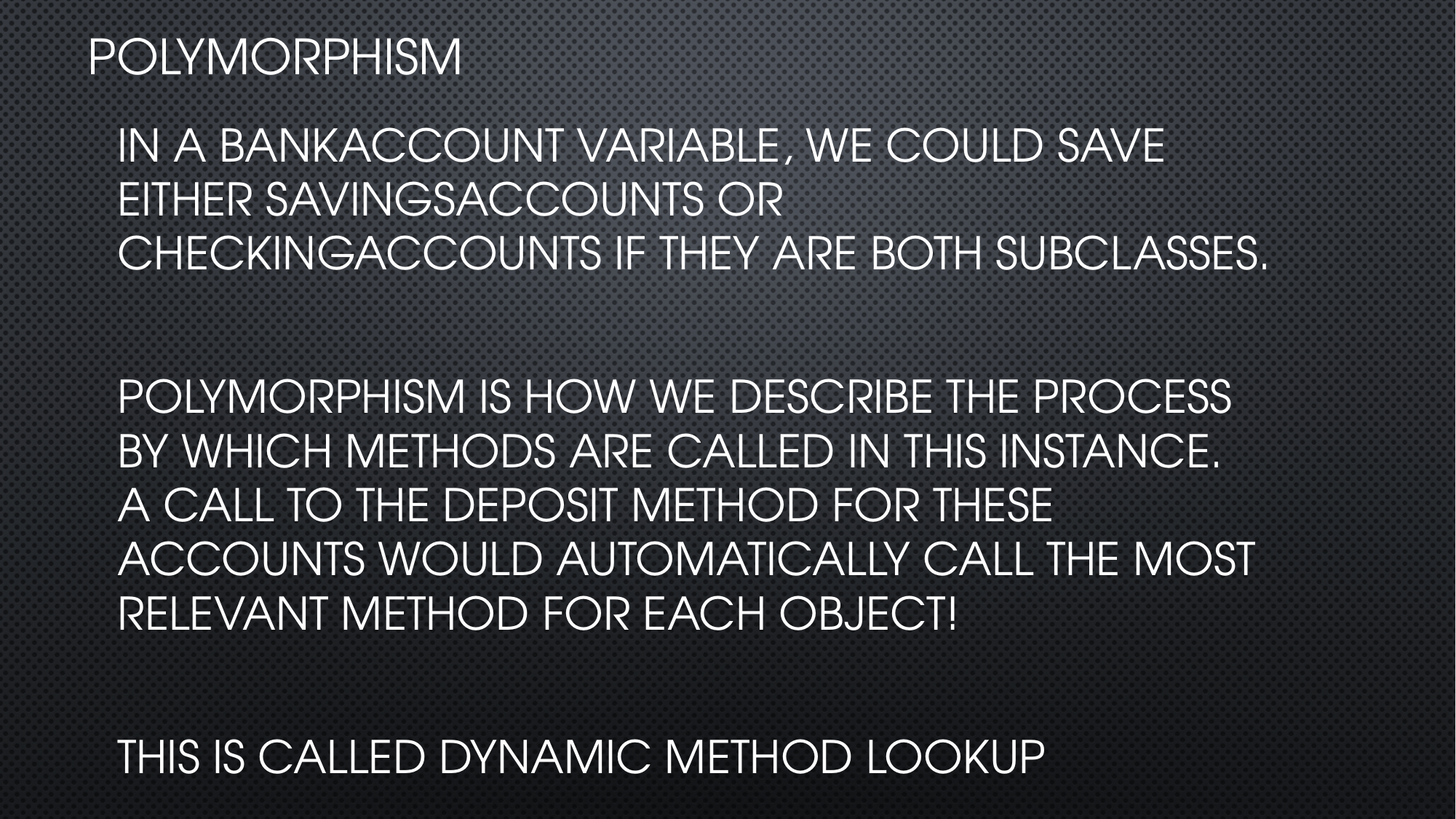

# polymorphism
In a BankAccount variable, we could save either SavingsAccounts or CheckingAccounts if they are both subclasses.

Polymorphism is how we describe the process by which methods are called in this instance.  A call to the deposit method for these accounts would automatically call the most relevant method for each object!

This is called dynamic method lookup